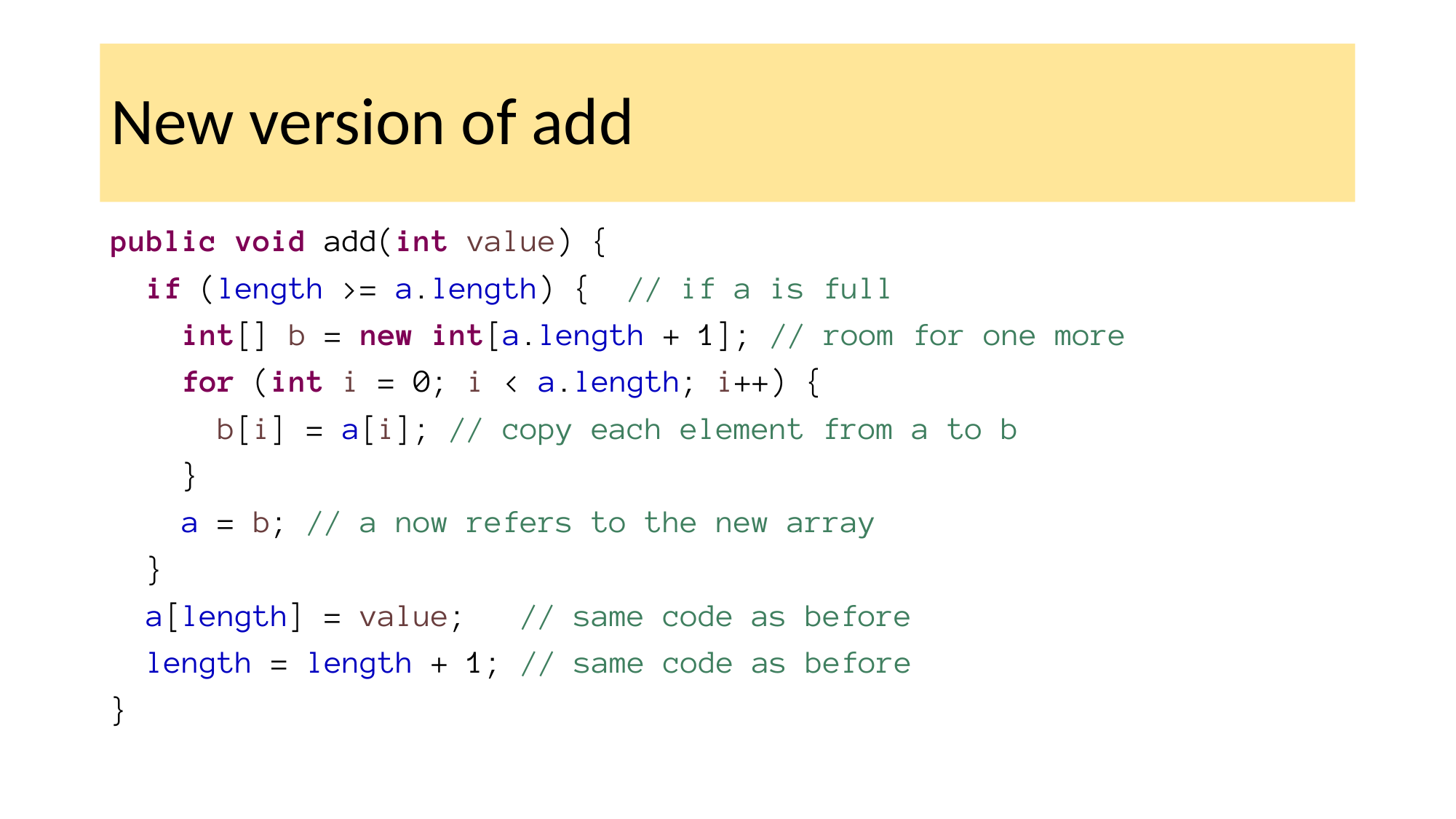

# New version of add
public void add(int value) {
  if (length >= a.length) {  // if a is full
    int[] b = new int[a.length + 1]; // room for one more
    for (int i = 0; i < a.length; i++) {
      b[i] = a[i]; // copy each element from a to b
    }
    a = b; // a now refers to the new array
  }
  a[length] = value;   // same code as before
  length = length + 1; // same code as before
}